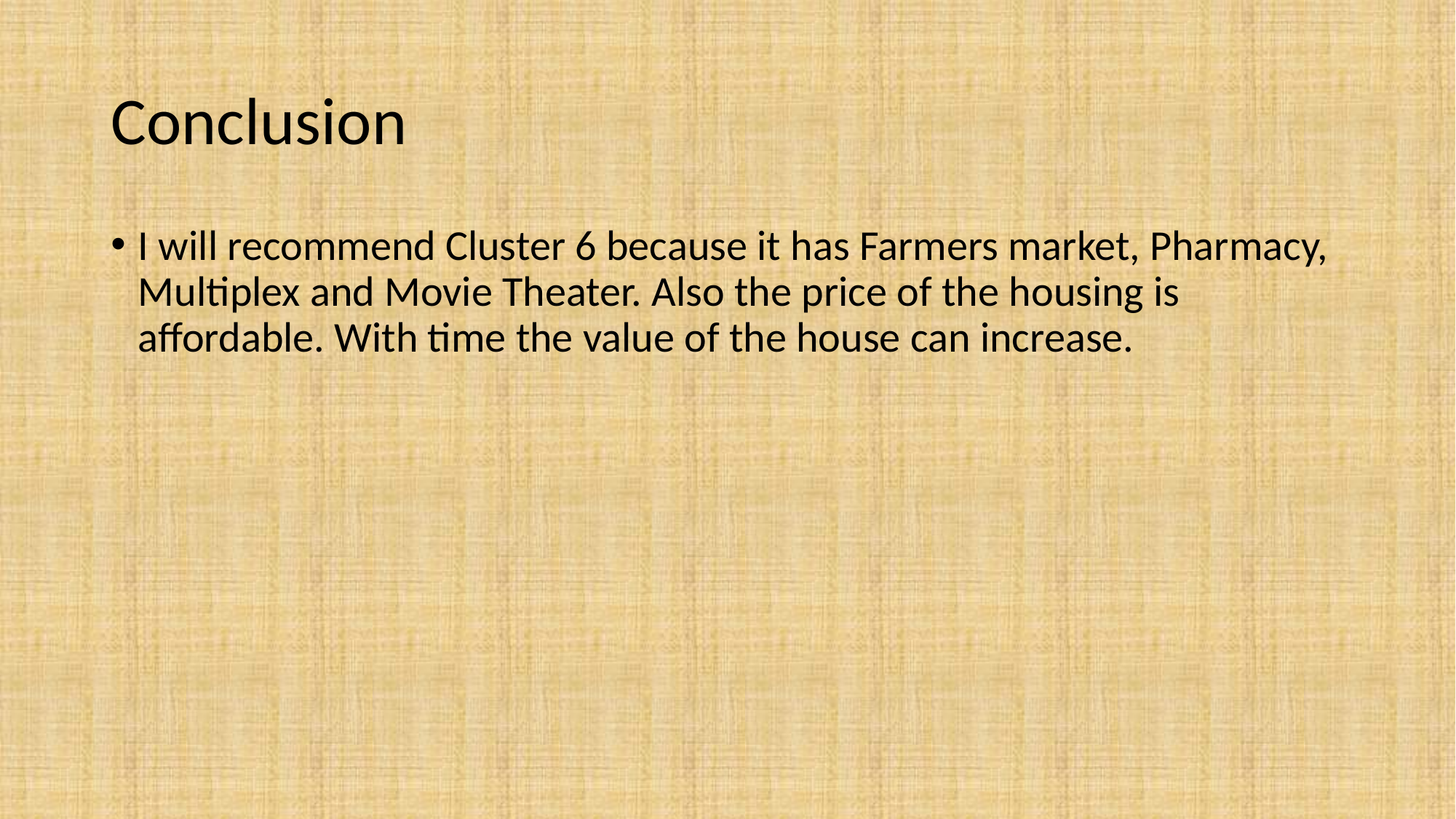

# Conclusion
I will recommend Cluster 6 because it has Farmers market, Pharmacy, Multiplex and Movie Theater. Also the price of the housing is affordable. With time the value of the house can increase.